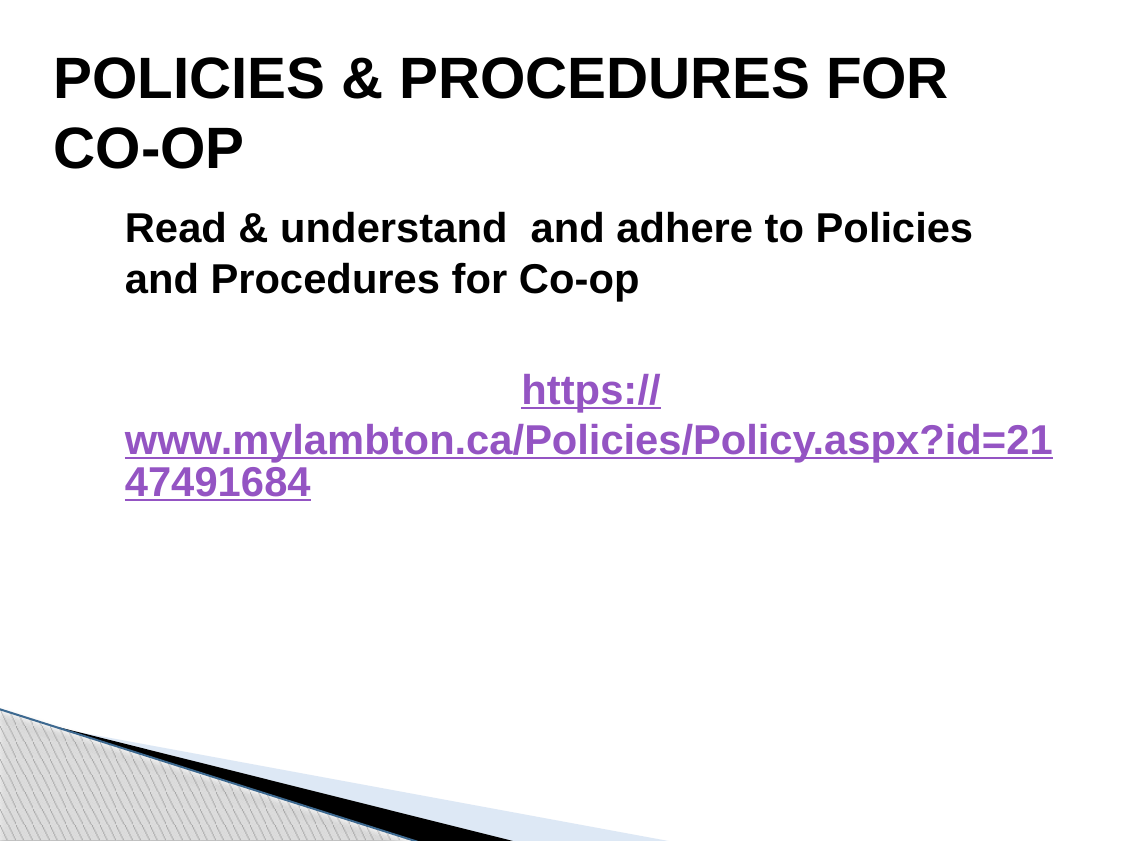

# Policies & Procedures for Co-op
Read & understand  and adhere to Policies and Procedures for Co-op

https://www.mylambton.ca/Policies/Policy.aspx?id=2147491684